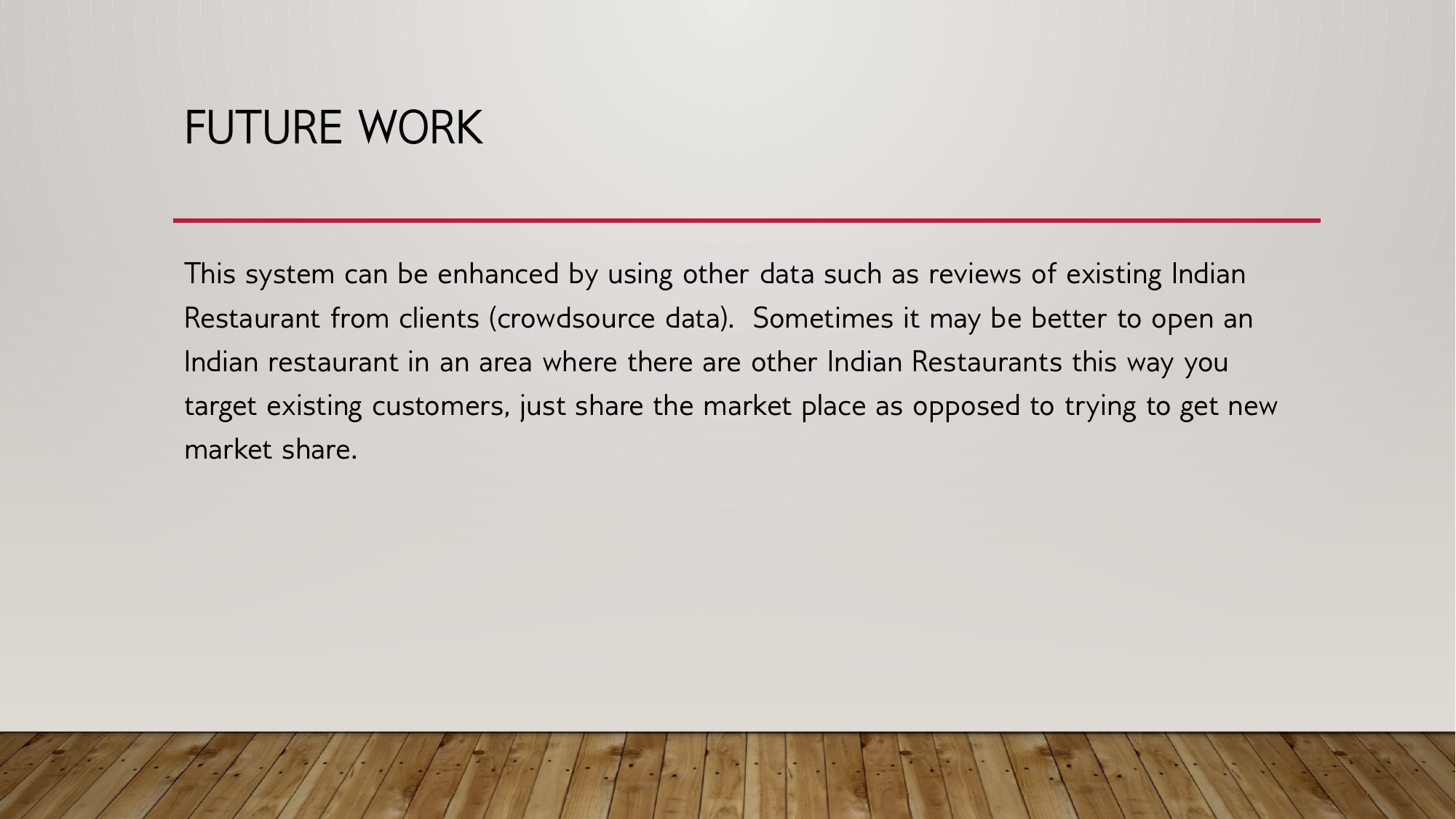

# FUTURE WORK
This system can be enhanced by using other data such as reviews of existing Indian Restaurant from clients (crowdsource data).  Sometimes it may be better to open an Indian restaurant in an area where there are other Indian Restaurants this way you target existing customers, just share the market place as opposed to trying to get new market share.